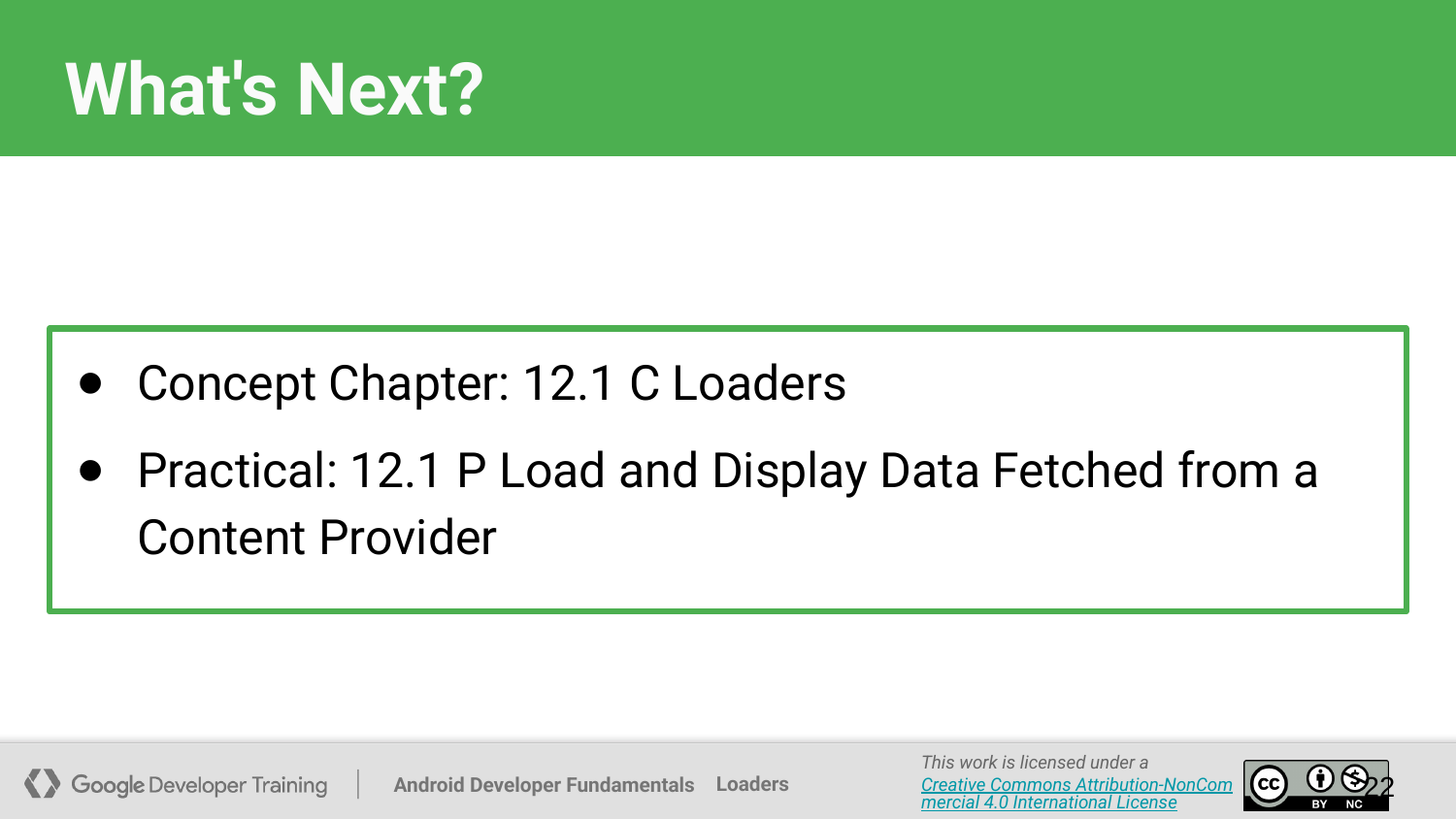

# What's Next?
Concept Chapter: 12.1 C Loaders
Practical: 12.1 P Load and Display Data Fetched from a Content Provider
22